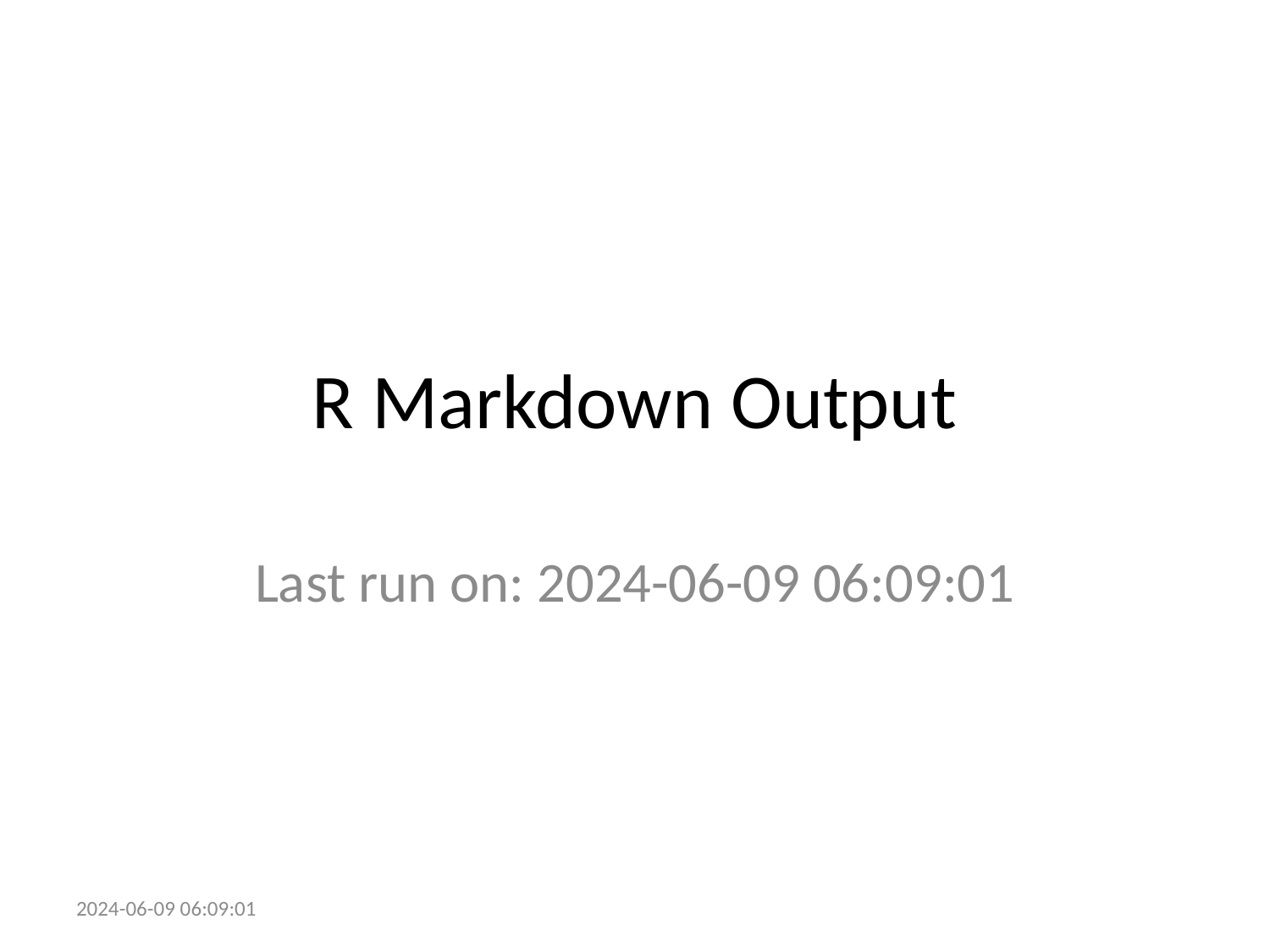

# R Markdown Output
Last run on: 2024-06-09 06:09:01
2024-06-09 06:09:01